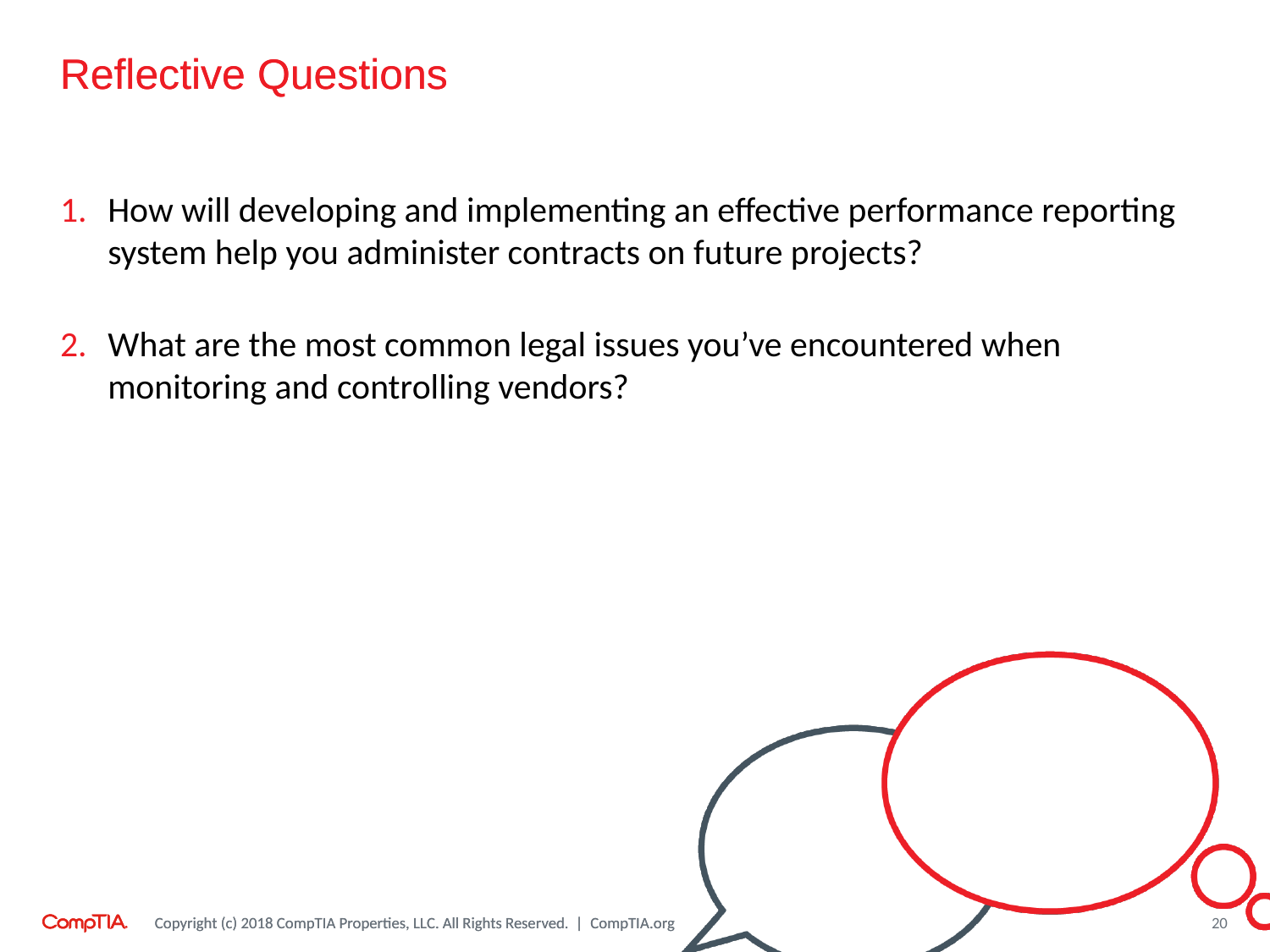

How will developing and implementing an effective performance reporting system help you administer contracts on future projects?
What are the most common legal issues you’ve encountered when monitoring and controlling vendors?
20